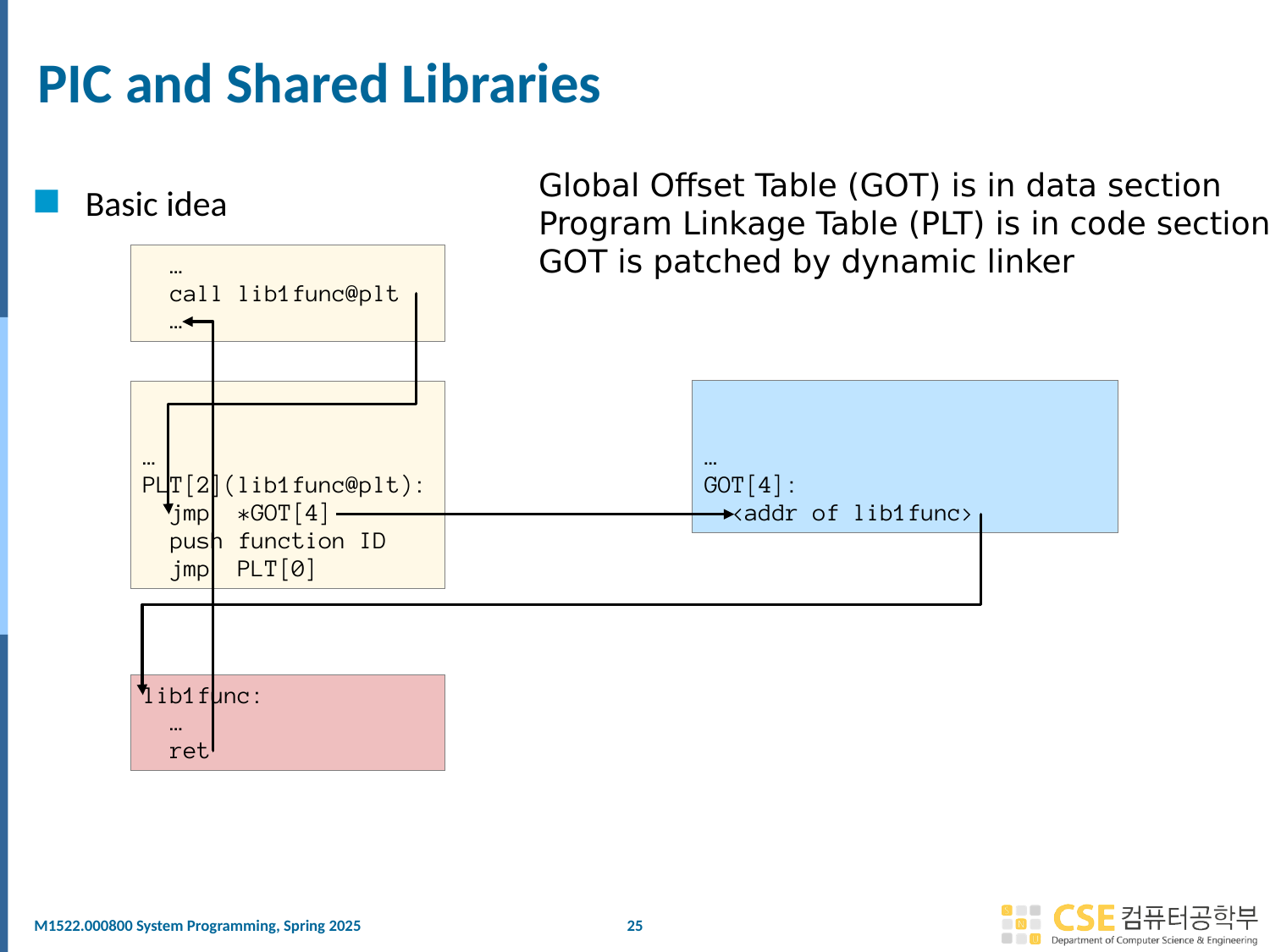

# PIC and Shared Libraries
Global Offset Table (GOT) is in data section
Program Linkage Table (PLT) is in code section
GOT is patched by dynamic linker
Basic idea

  …
  call lib1func@plt
  …

…
GOT[4]:
  <addr of lib1func>

…
PLT[2](lib1func@plt):
  jmp  *GOT[4]
  push function ID
  jmp  PLT[0]

lib1func:
  …
  ret